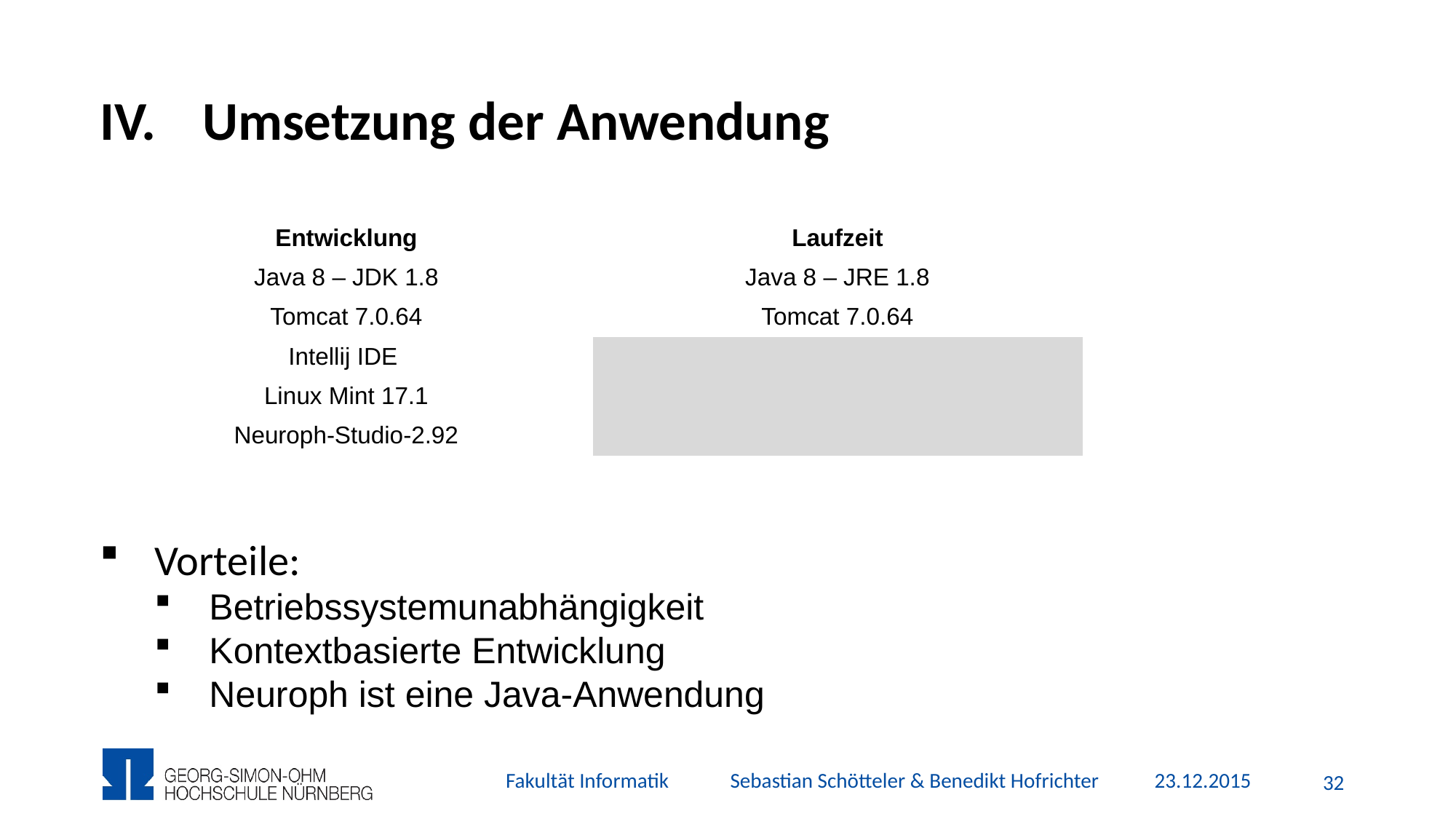

# Umsetzung der Anwendung
| Entwicklung | Laufzeit |
| --- | --- |
| Java 8 – JDK 1.8 | Java 8 – JRE 1.8 |
| Tomcat 7.0.64 | Tomcat 7.0.64 |
| Intellij IDE |  |
| Linux Mint 17.1 |  |
| Neuroph-Studio-2.92 |  |

Vorteile:
Betriebssystemunabhängigkeit
Kontextbasierte Entwicklung
Neuroph ist eine Java-Anwendung

Fakultät Informatik             Sebastian Schötteler & Benedikt Hofrichter
23.12.2015
32